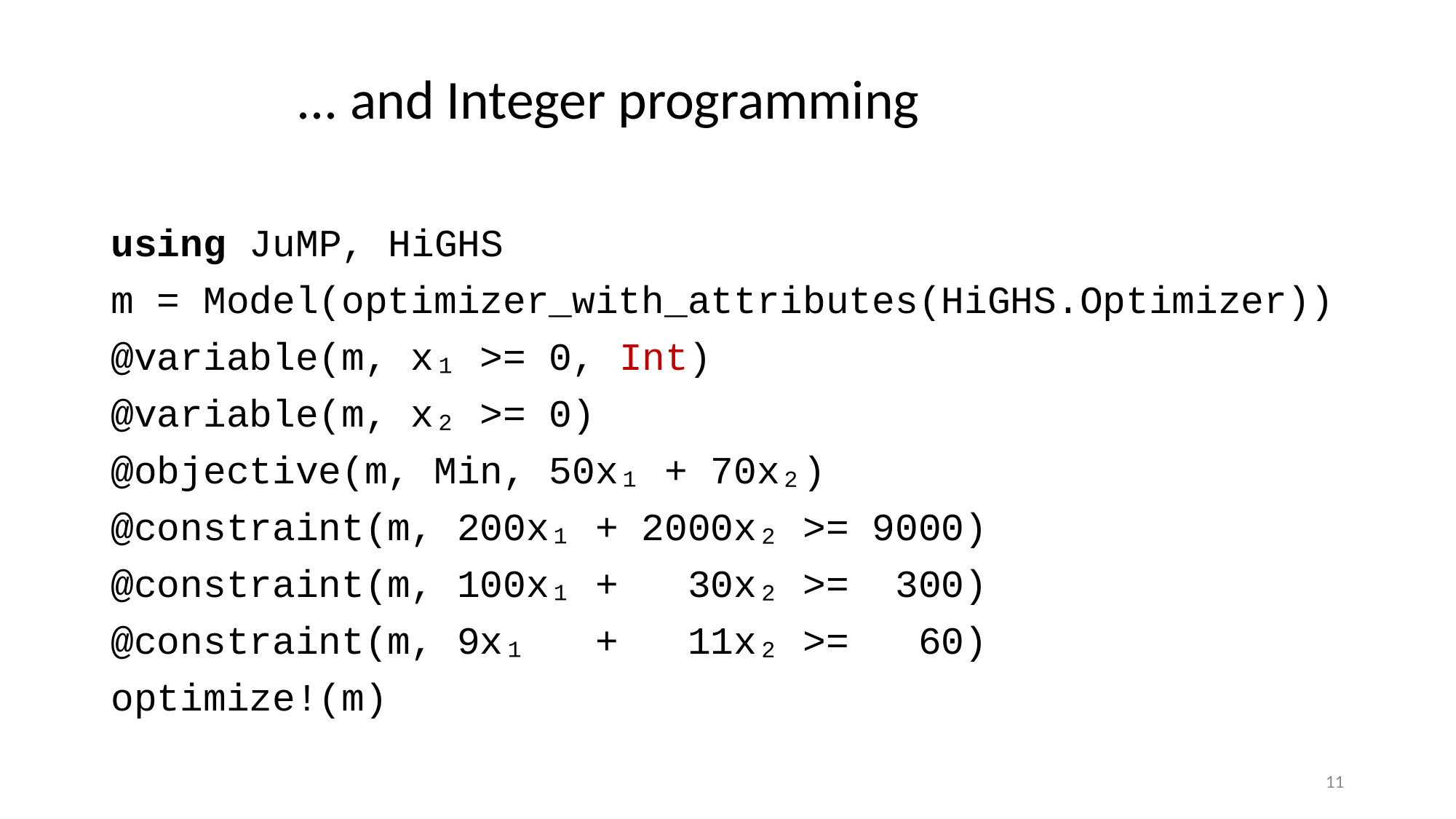

# ... and Integer programming
using JuMP, HiGHS
m = Model(optimizer_with_attributes(HiGHS.Optimizer))
@variable(m, x₁ >= 0, Int)
@variable(m, x₂ >= 0)
@objective(m, Min, 50x₁ + 70x₂)
@constraint(m, 200x₁ + 2000x₂ >= 9000)
@constraint(m, 100x₁ +   30x₂ >=  300)
@constraint(m, 9x₁   +   11x₂ >=   60)
optimize!(m)
11